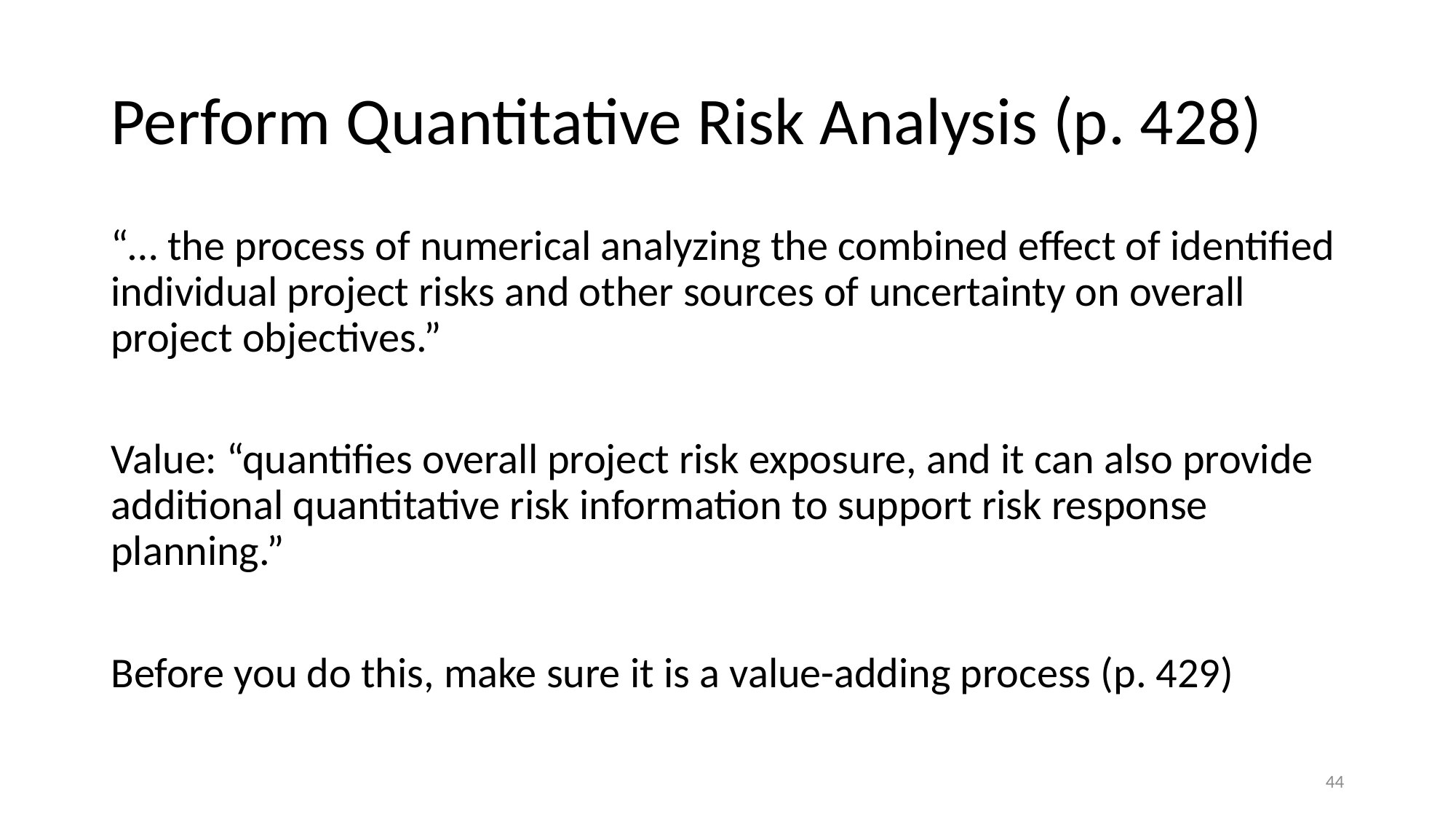

# Perform Quantitative Risk Analysis (p. 428)
“… the process of numerical analyzing the combined effect of identified individual project risks and other sources of uncertainty on overall project objectives.”

Value: “quantifies overall project risk exposure, and it can also provide additional quantitative risk information to support risk response planning.”

Before you do this, make sure it is a value-adding process (p. 429)
44